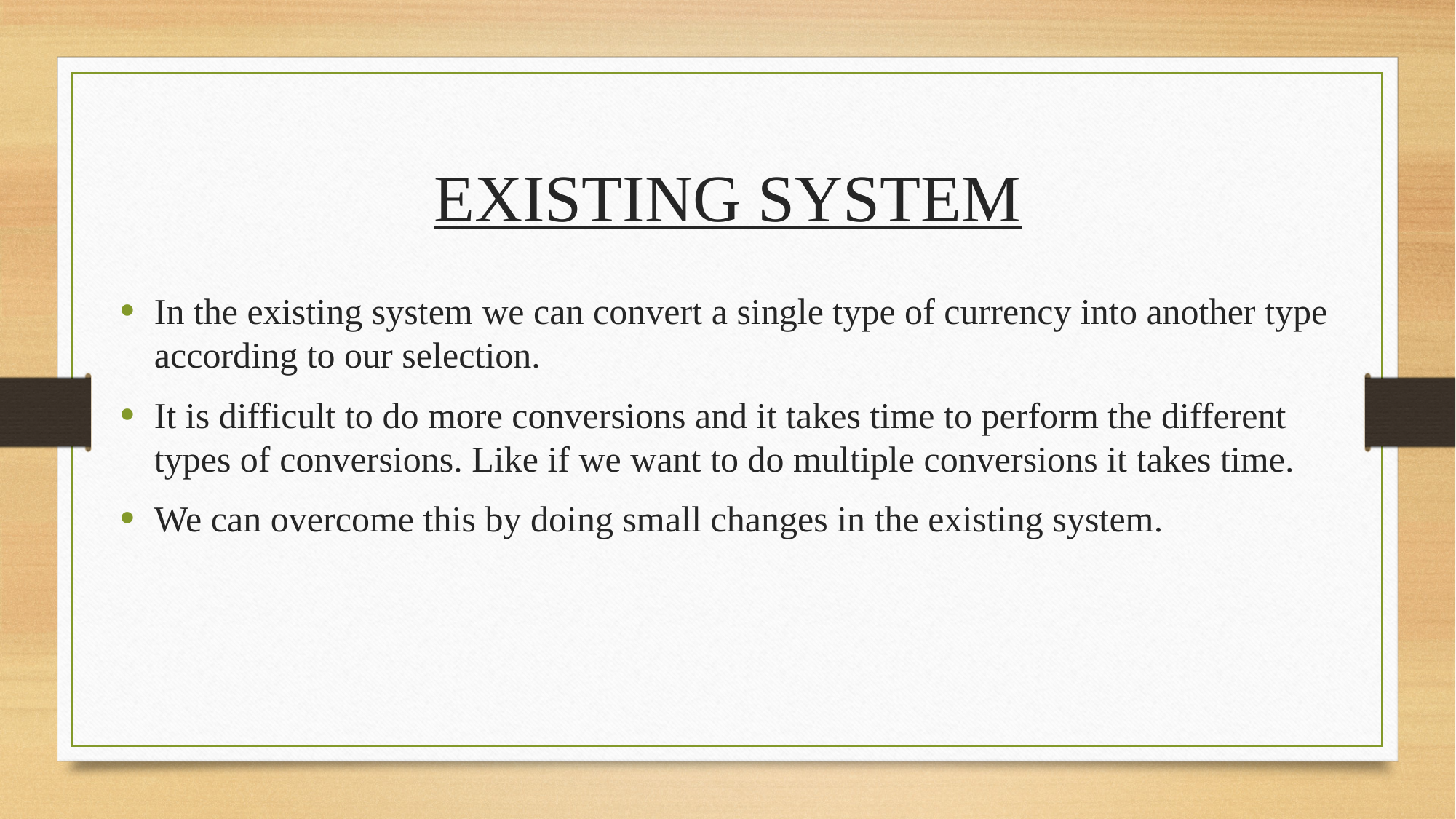

# EXISTING SYSTEM
In the existing system we can convert a single type of currency into another type according to our selection.
It is difficult to do more conversions and it takes time to perform the different types of conversions. Like if we want to do multiple conversions it takes time.
We can overcome this by doing small changes in the existing system.